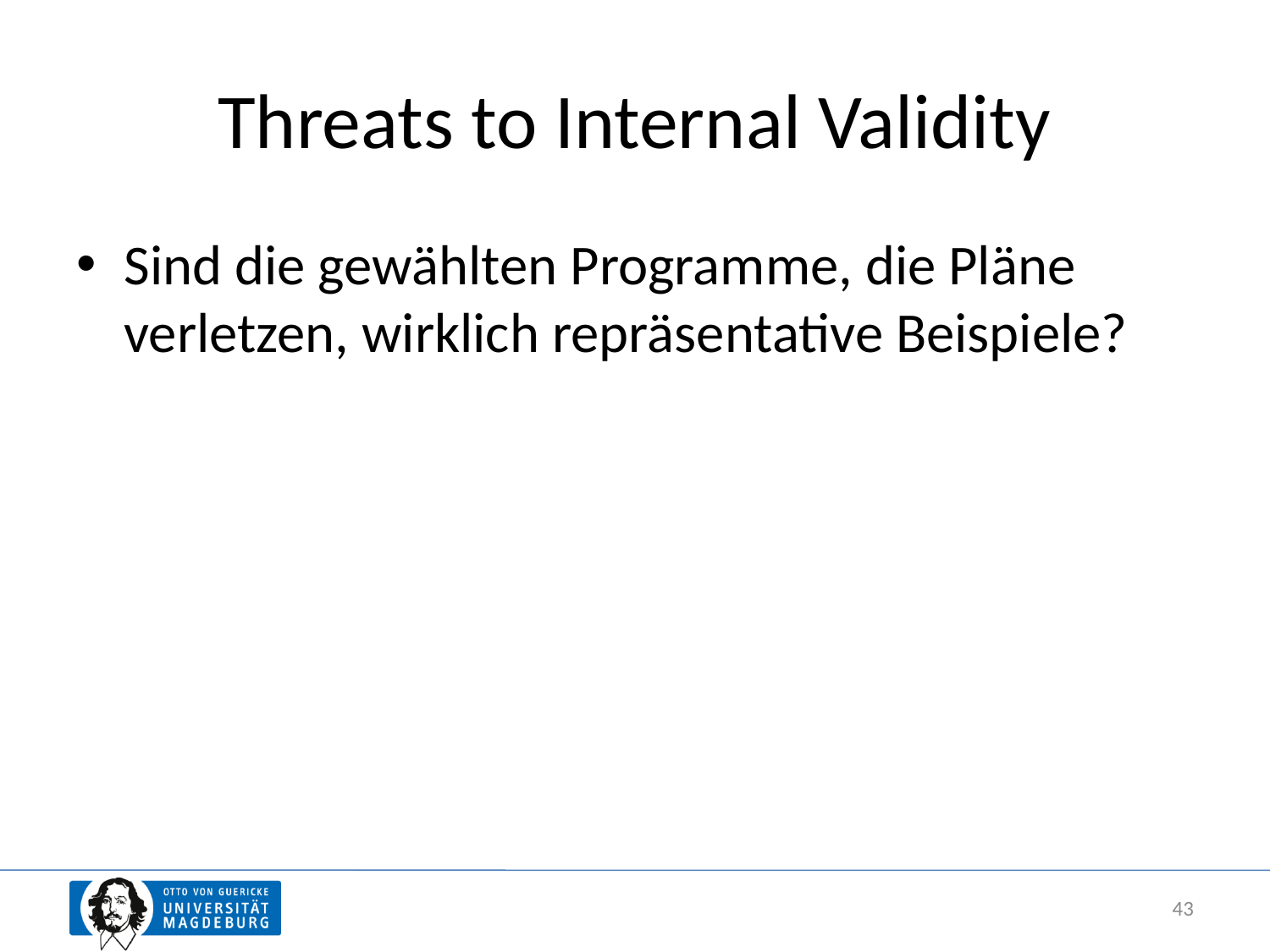

# Threats to Internal Validity
Sind die gewählten Programme, die Pläne verletzen, wirklich repräsentative Beispiele?
43